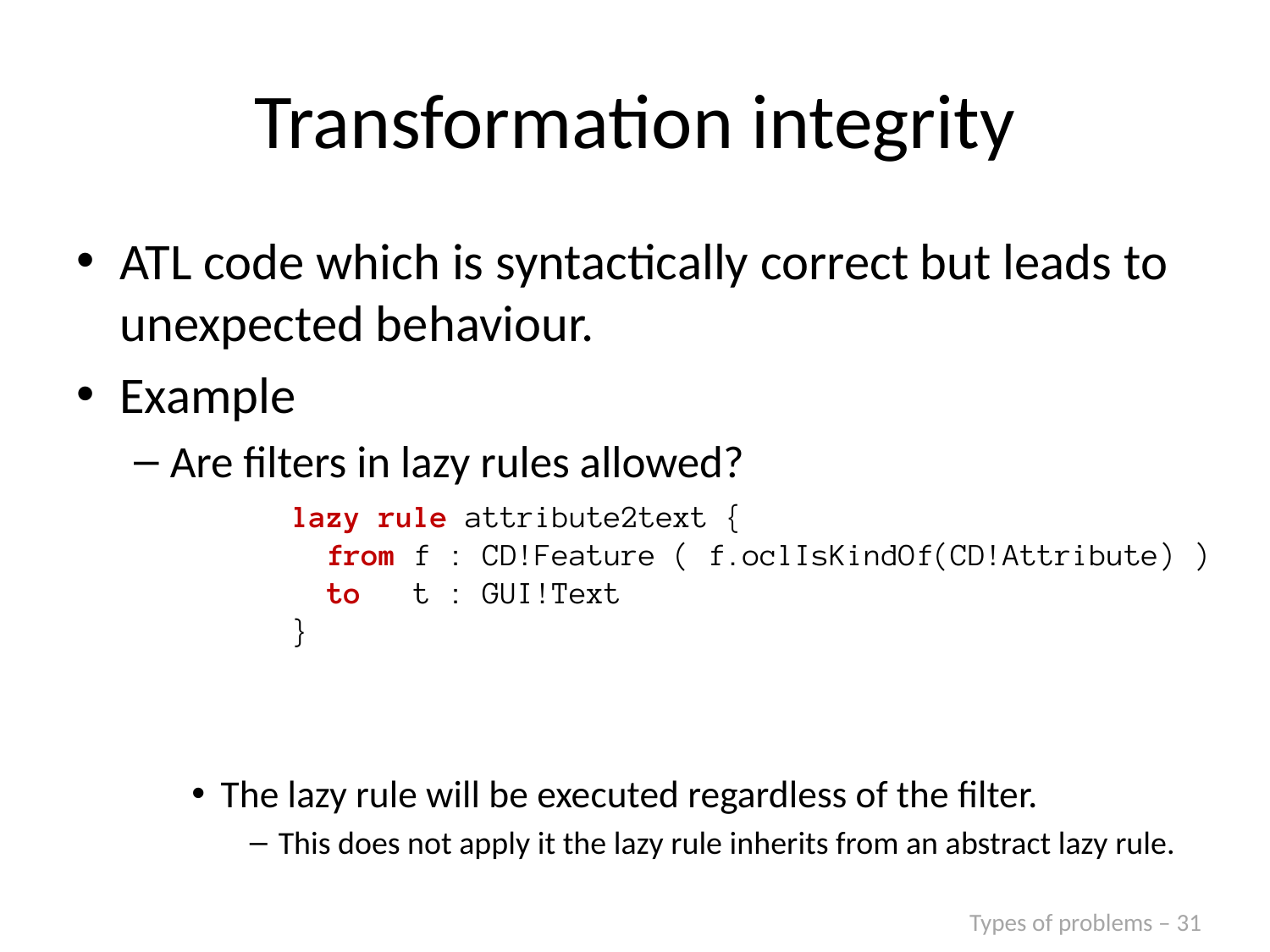

# Transformation integrity
ATL code which is syntactically correct but leads to unexpected behaviour.
Example
Are filters in lazy rules allowed?

The lazy rule will be executed regardless of the filter.
This does not apply it the lazy rule inherits from an abstract lazy rule.

lazy rule attribute2text {
  from f : CD!Feature ( f.oclIsKindOf(CD!Attribute) )
  to   t : GUI!Text
}
Types of problems – 31